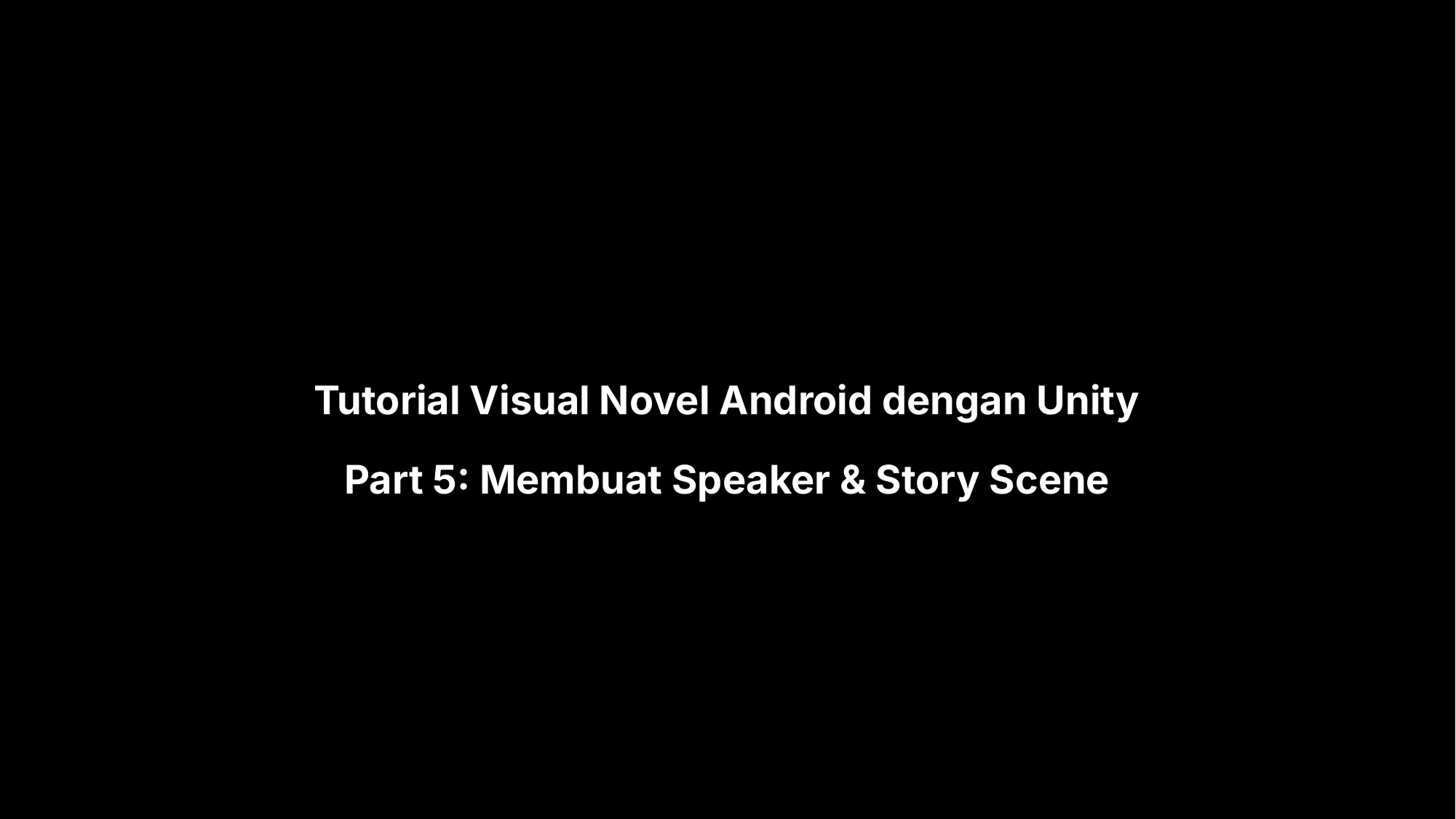

Tutorial Visual Novel Android dengan Unity
Part 5: Membuat Speaker & Story Scene